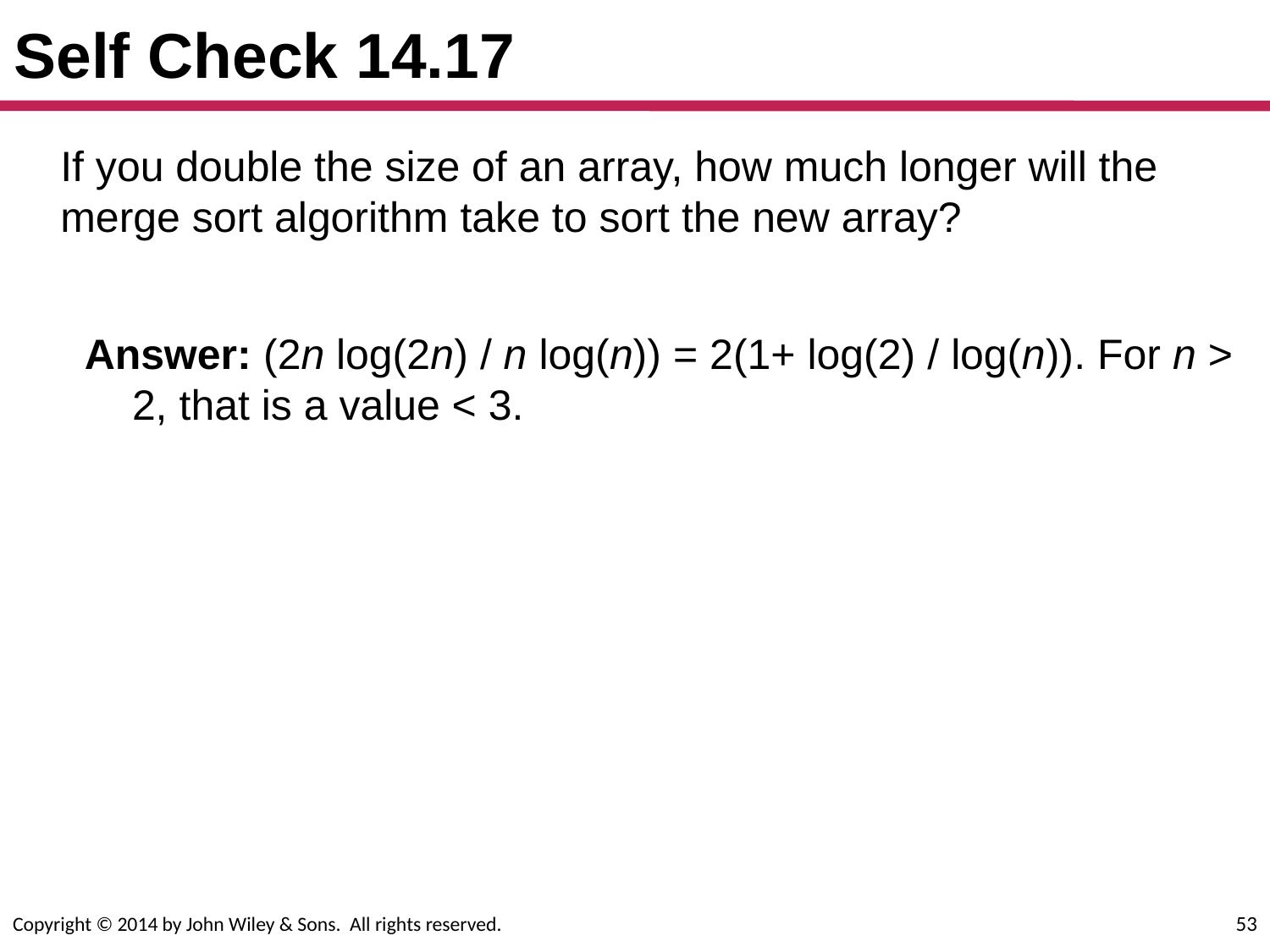

# Self Check 14.17
	If you double the size of an array, how much longer will the merge sort algorithm take to sort the new array?
Answer: (2n log(2n) / n log(n)) = 2(1+ log(2) / log(n)). For n > 2, that is a value < 3.